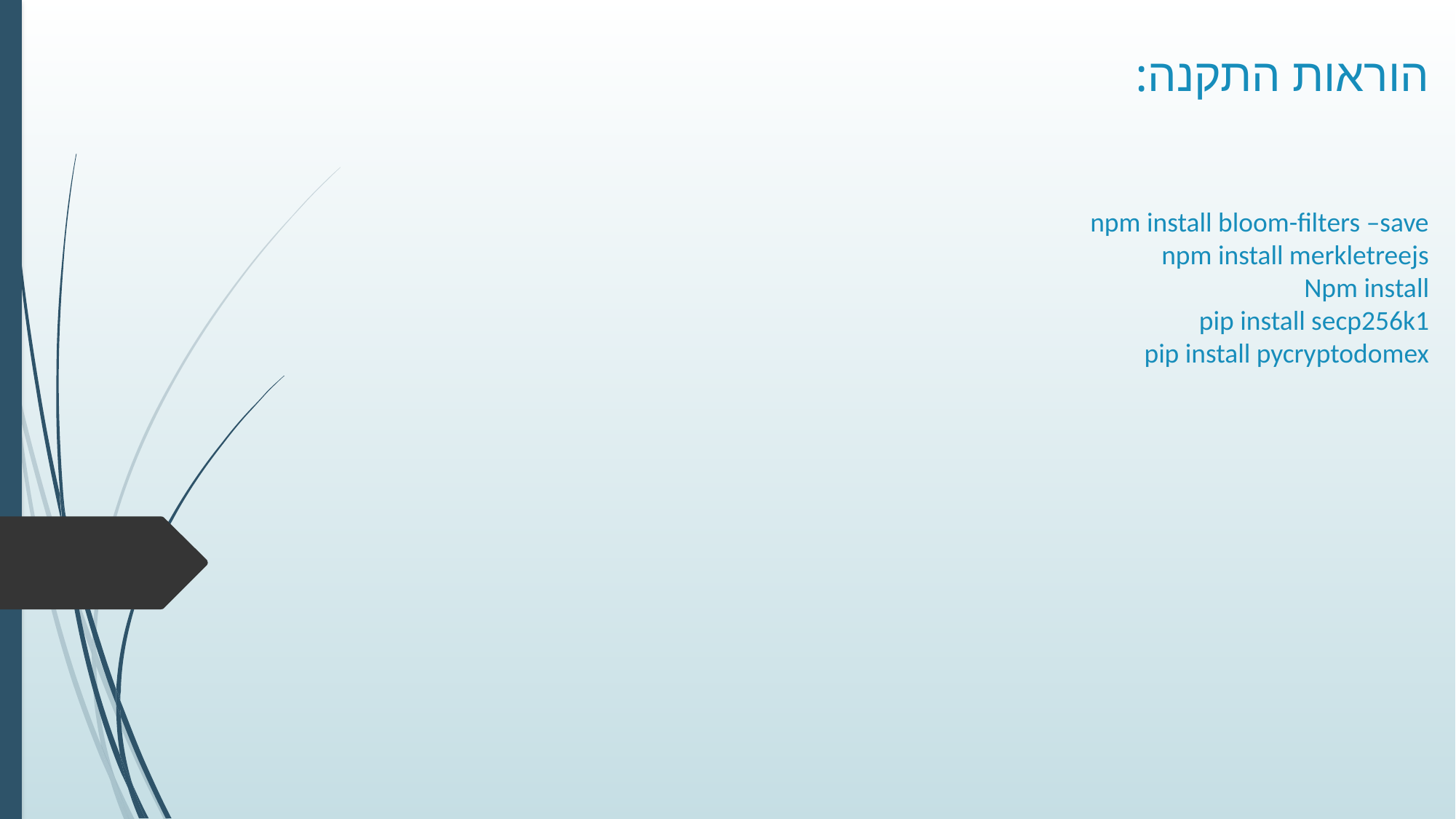

npm install bloom-filters –save
npm install merkletreejs
Npm install
pip install secp256k1
pip install pycryptodomex
הוראות התקנה: